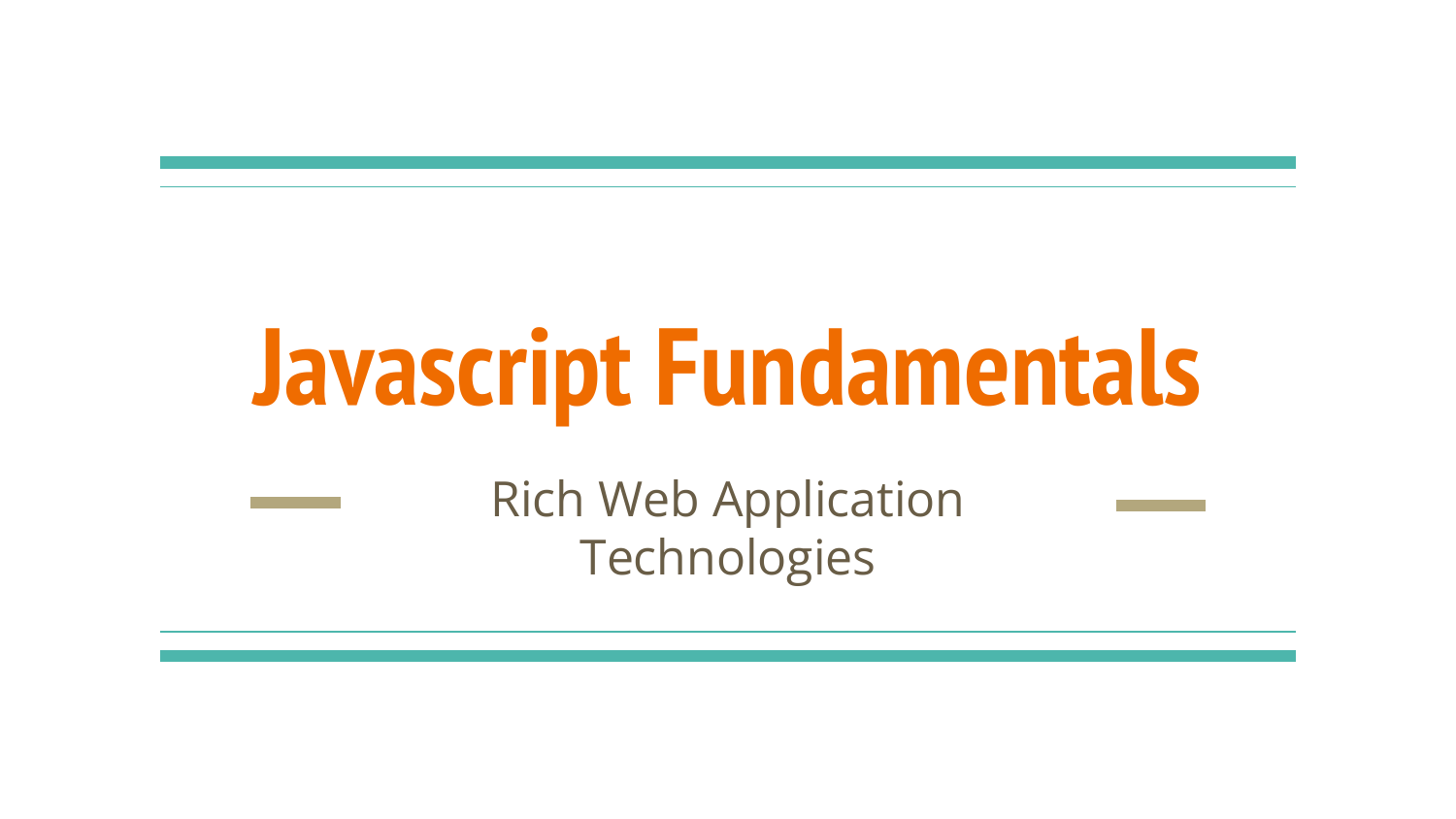

# Javascript Fundamentals
Rich Web Application Technologies